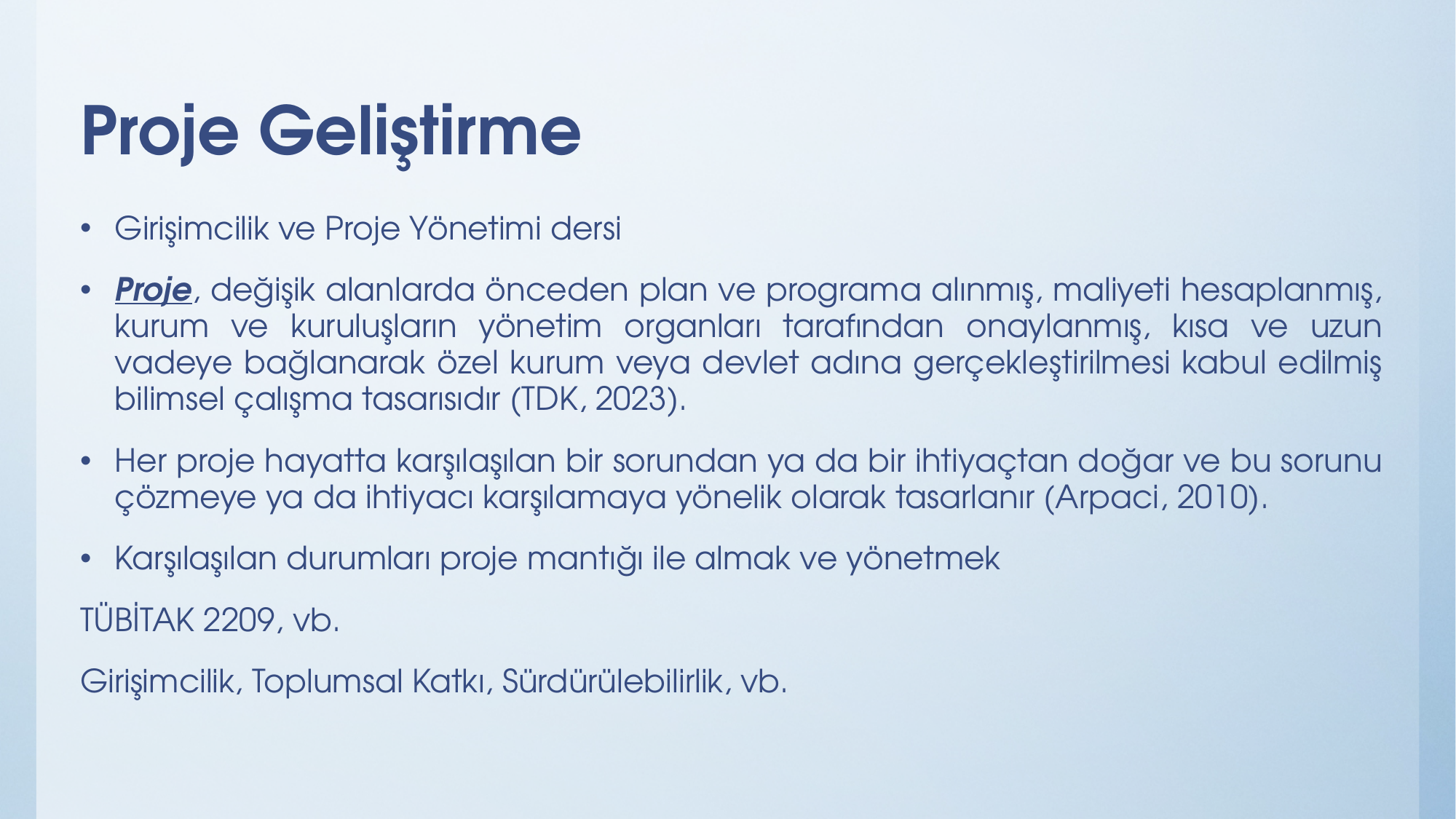

# Proje Geliştirme
Girişimcilik ve Proje Yönetimi dersi
Proje, değişik alanlarda önceden plan ve programa alınmış, maliyeti hesaplanmış, kurum ve kuruluşların yönetim organları tarafından onaylanmış, kısa ve uzun vadeye bağlanarak özel kurum veya devlet adına gerçekleştirilmesi kabul edilmiş bilimsel çalışma tasarısıdır (TDK, 2023).
Her proje hayatta karşılaşılan bir sorundan ya da bir ihtiyaçtan doğar ve bu sorunu çözmeye ya da ihtiyacı karşılamaya yönelik olarak tasarlanır (Arpaci, 2010).
Karşılaşılan durumları proje mantığı ile almak ve yönetmek
TÜBİTAK 2209, vb.
Girişimcilik, Toplumsal Katkı, Sürdürülebilirlik, vb.